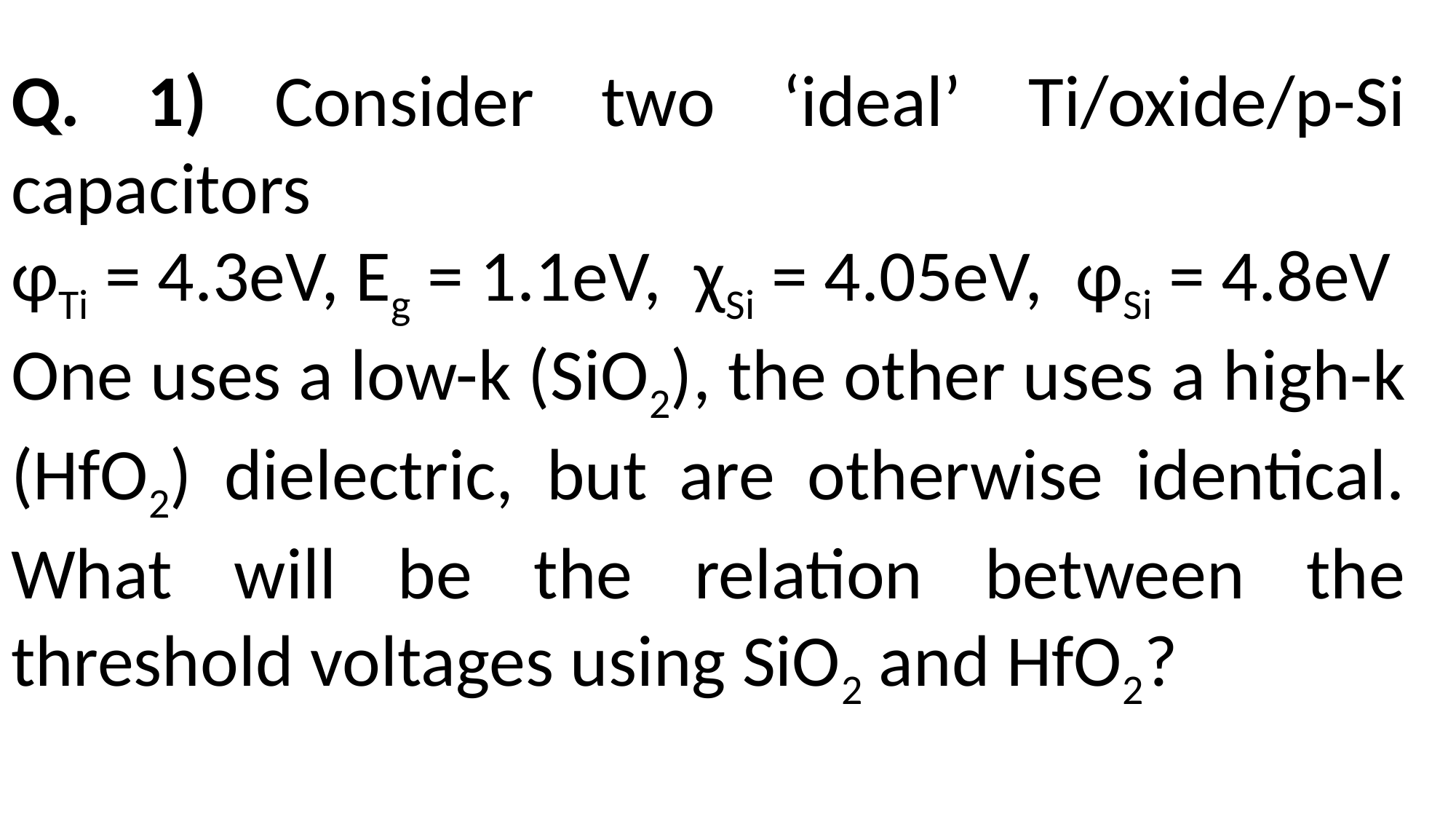

Q. 1) Consider two ‘ideal’ Ti/oxide/p-Si capacitors
φTi = 4.3eV, Eg = 1.1eV,  χSi = 4.05eV,  φSi = 4.8eV
One uses a low-k (SiO2), the other uses a high-k (HfO2) dielectric, but are otherwise identical. What will be the relation between the threshold voltages using SiO2 and HfO2?